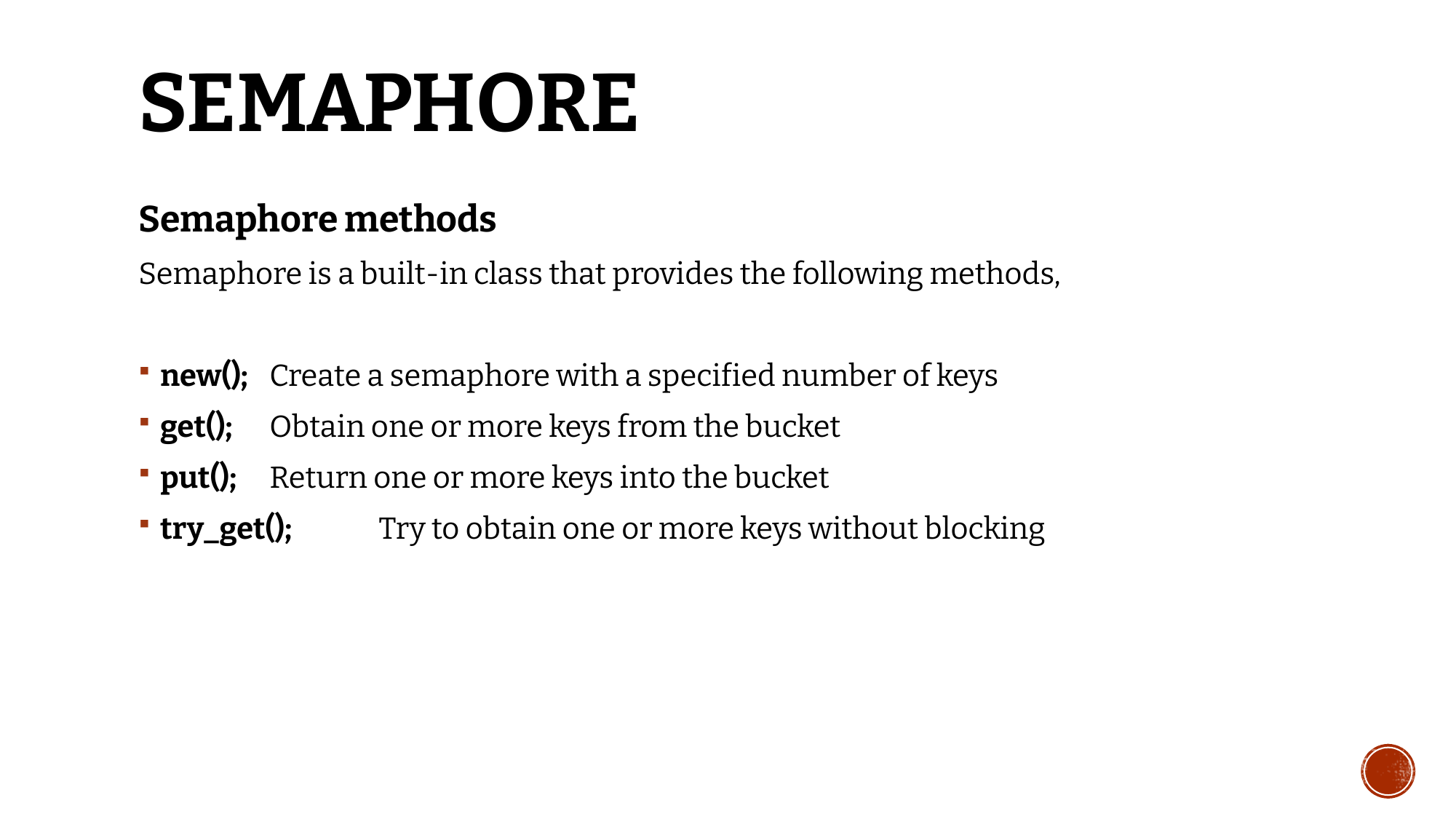

# Semaphore
Semaphore methods
Semaphore is a built-in class that provides the following methods,

new(); 	Create a semaphore with a specified number of keys
get();   	Obtain one or more keys from the bucket
put();   	Return one or more keys into the bucket
try_get(); 	Try to obtain one or more keys without blocking